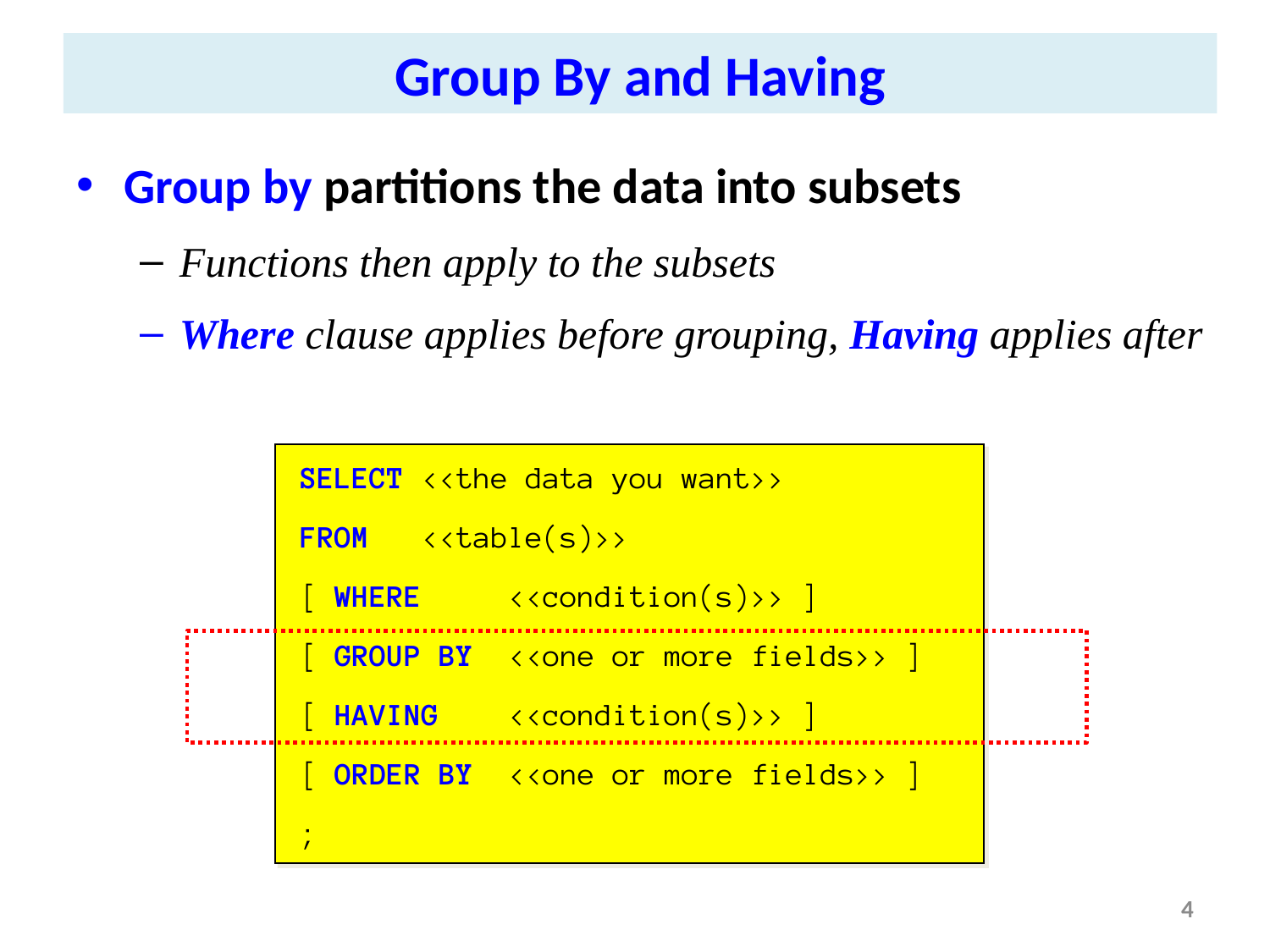

Group By and Having
Group by partitions the data into subsets
Functions then apply to the subsets
Where clause applies before grouping, Having applies after
SELECT <<the data you want>>
FROM   <<table(s)>>
[ WHERE     <<condition(s)>> ]
[ GROUP BY  <<one or more fields>> ]
[ HAVING    <<condition(s)>> ]
[ ORDER BY  <<one or more fields>> ]
;

4